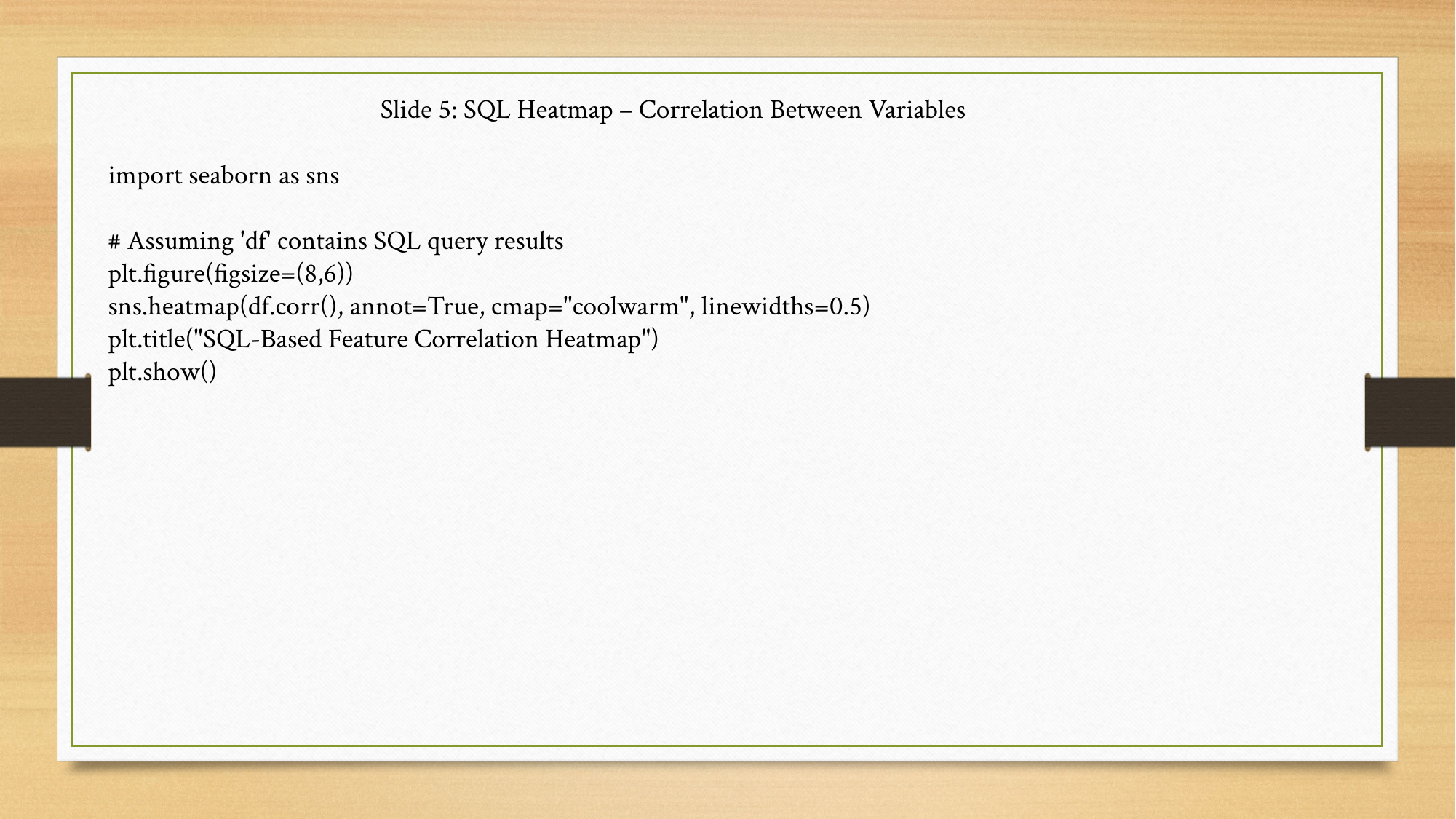

Slide 5: SQL Heatmap – Correlation Between Variables

import seaborn as sns

# Assuming 'df' contains SQL query results
plt.figure(figsize=(8,6))
sns.heatmap(df.corr(), annot=True, cmap="coolwarm", linewidths=0.5)
plt.title("SQL-Based Feature Correlation Heatmap")
plt.show()